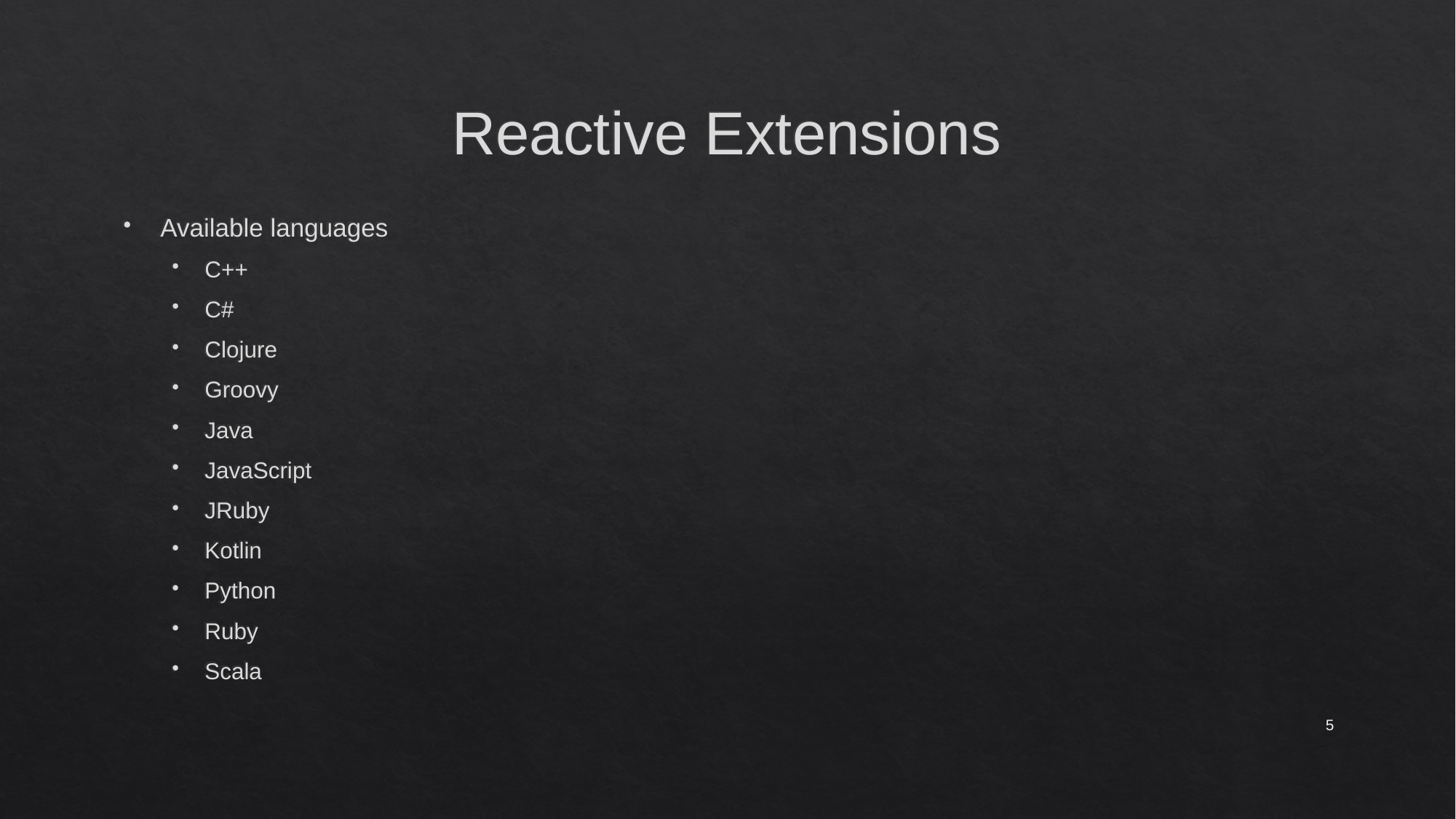

# Reactive Extensions
Available languages
C++
C#
Clojure
Groovy
Java
JavaScript
JRuby
Kotlin
Python
Ruby
Scala

5